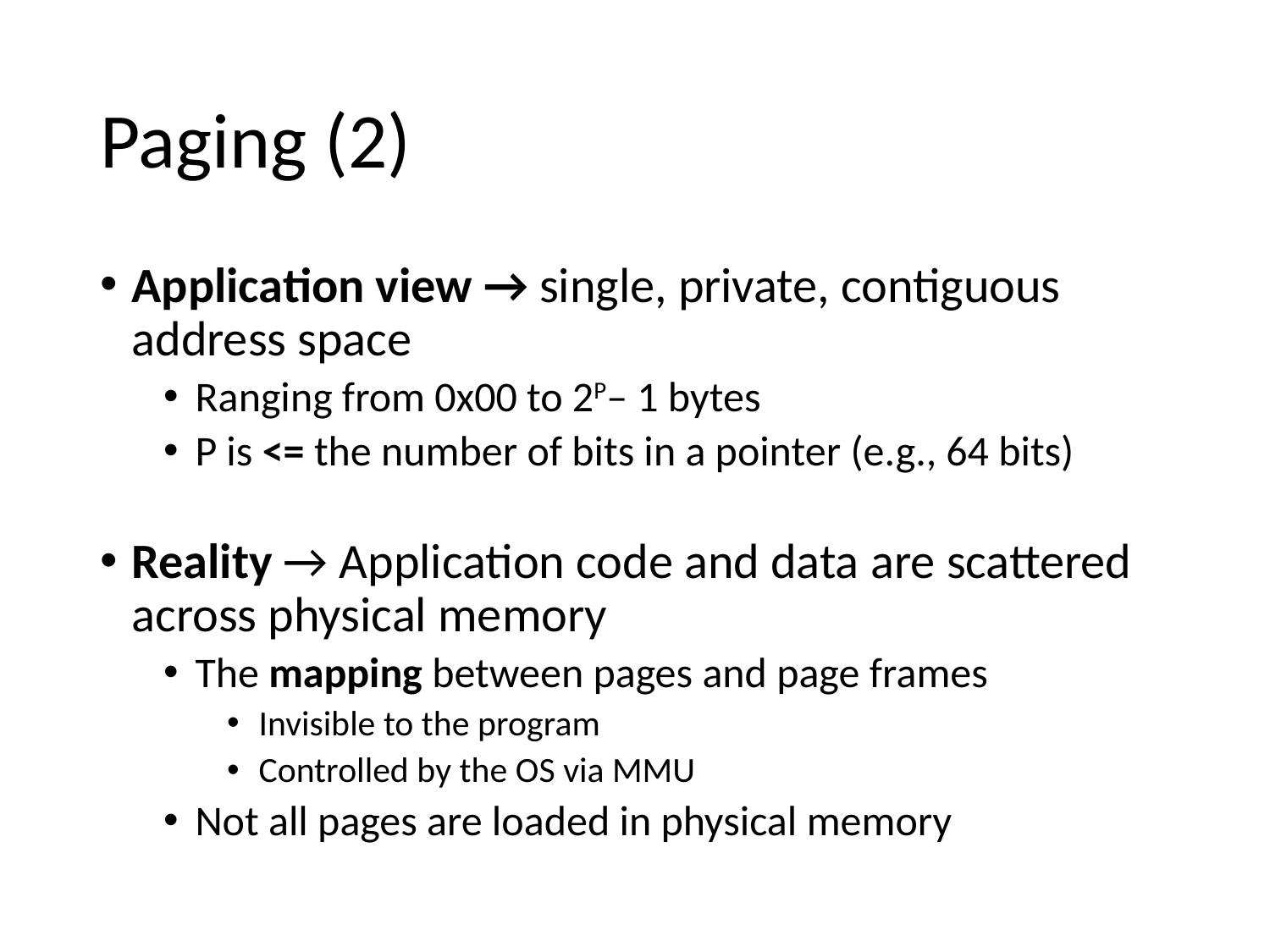

# Paging (2)
Application view → single, private, contiguous address space
Ranging from 0x00 to 2P– 1 bytes
P is <= the number of bits in a pointer (e.g., 64 bits)

Reality → Application code and data are scattered across physical memory
The mapping between pages and page frames
Invisible to the program
Controlled by the OS via MMU
Not all pages are loaded in physical memory